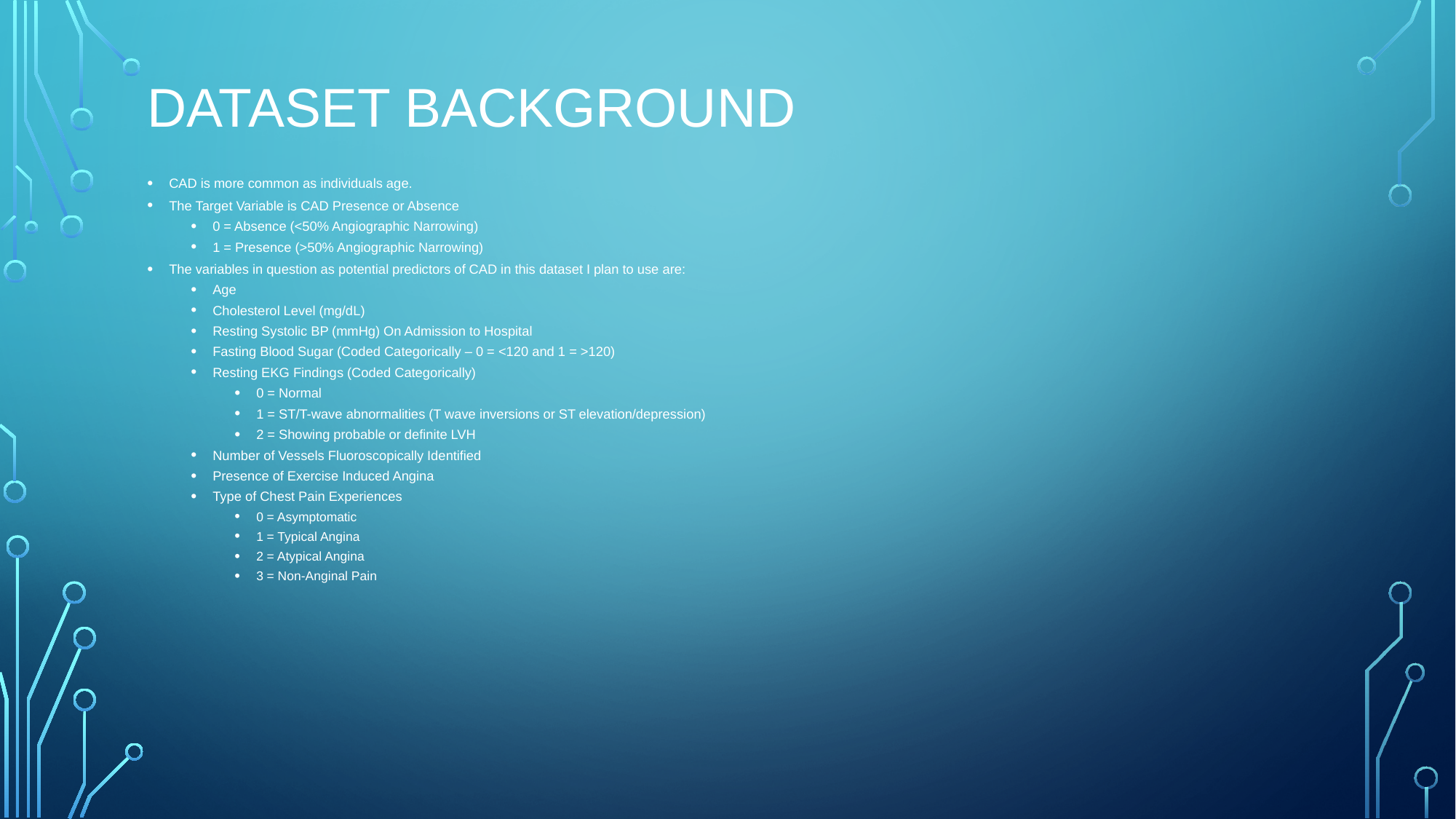

# Dataset background
CAD is more common as individuals age.
The Target Variable is CAD Presence or Absence
0 = Absence (<50% Angiographic Narrowing)
1 = Presence (>50% Angiographic Narrowing)
The variables in question as potential predictors of CAD in this dataset I plan to use are:
Age
Cholesterol Level (mg/dL)
Resting Systolic BP (mmHg) On Admission to Hospital
Fasting Blood Sugar (Coded Categorically – 0 = <120 and 1 = >120)
Resting EKG Findings (Coded Categorically)
0 = Normal
1 = ST/T-wave abnormalities (T wave inversions or ST elevation/depression)
2 = Showing probable or definite LVH
Number of Vessels Fluoroscopically Identified
Presence of Exercise Induced Angina
Type of Chest Pain Experiences
0 = Asymptomatic
1 = Typical Angina
2 = Atypical Angina
3 = Non-Anginal Pain